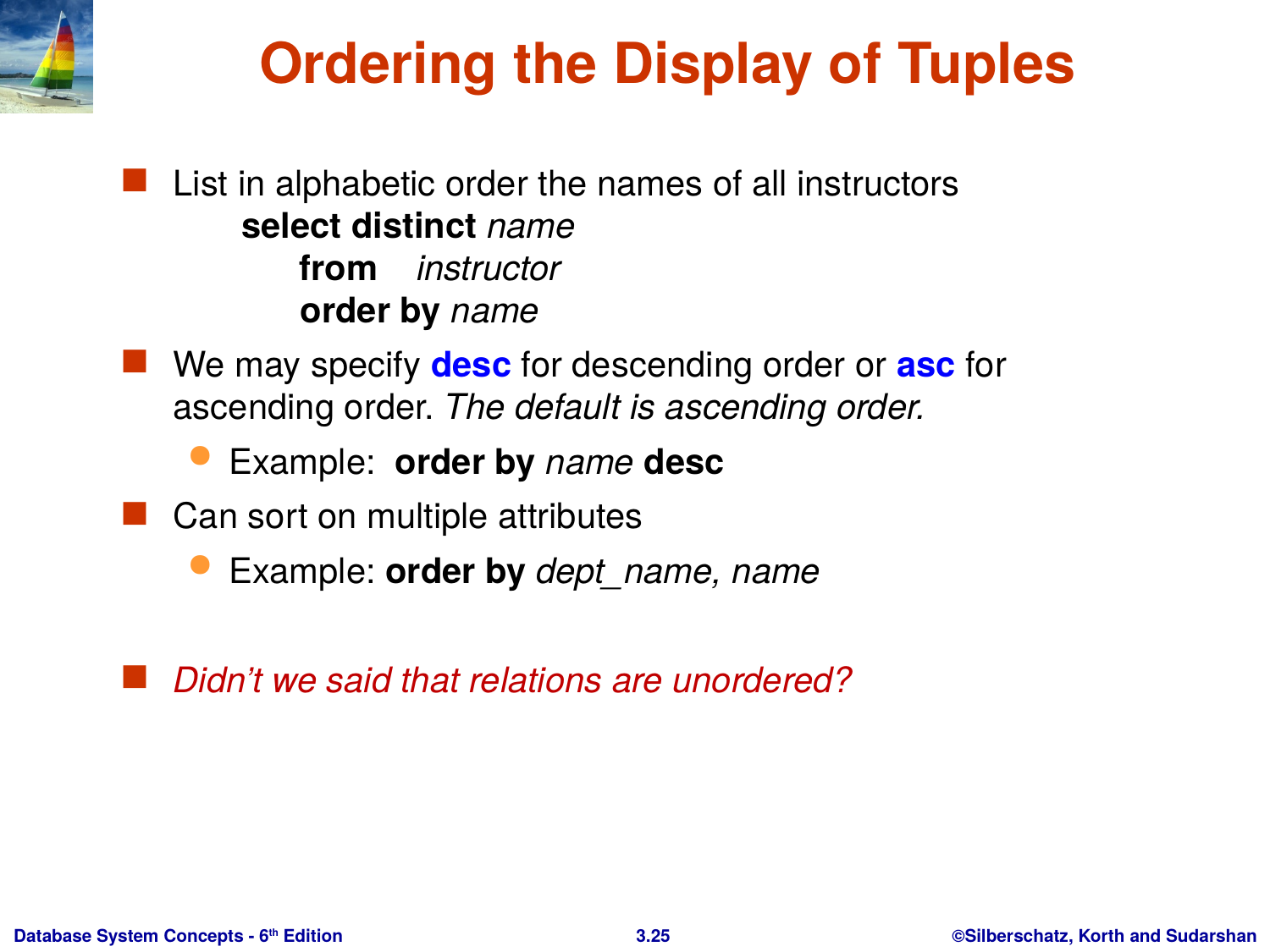

# Ordering the Display of Tuples
List in alphabetic order the names of all instructors
       select distinct name
	from    instructor
		order by name
We may specify desc for descending order or asc for ascending order. The default is ascending order.
Example:  order by name desc
Can sort on multiple attributes
Example: order by dept_name, name

Didn’t we said that relations are unordered?